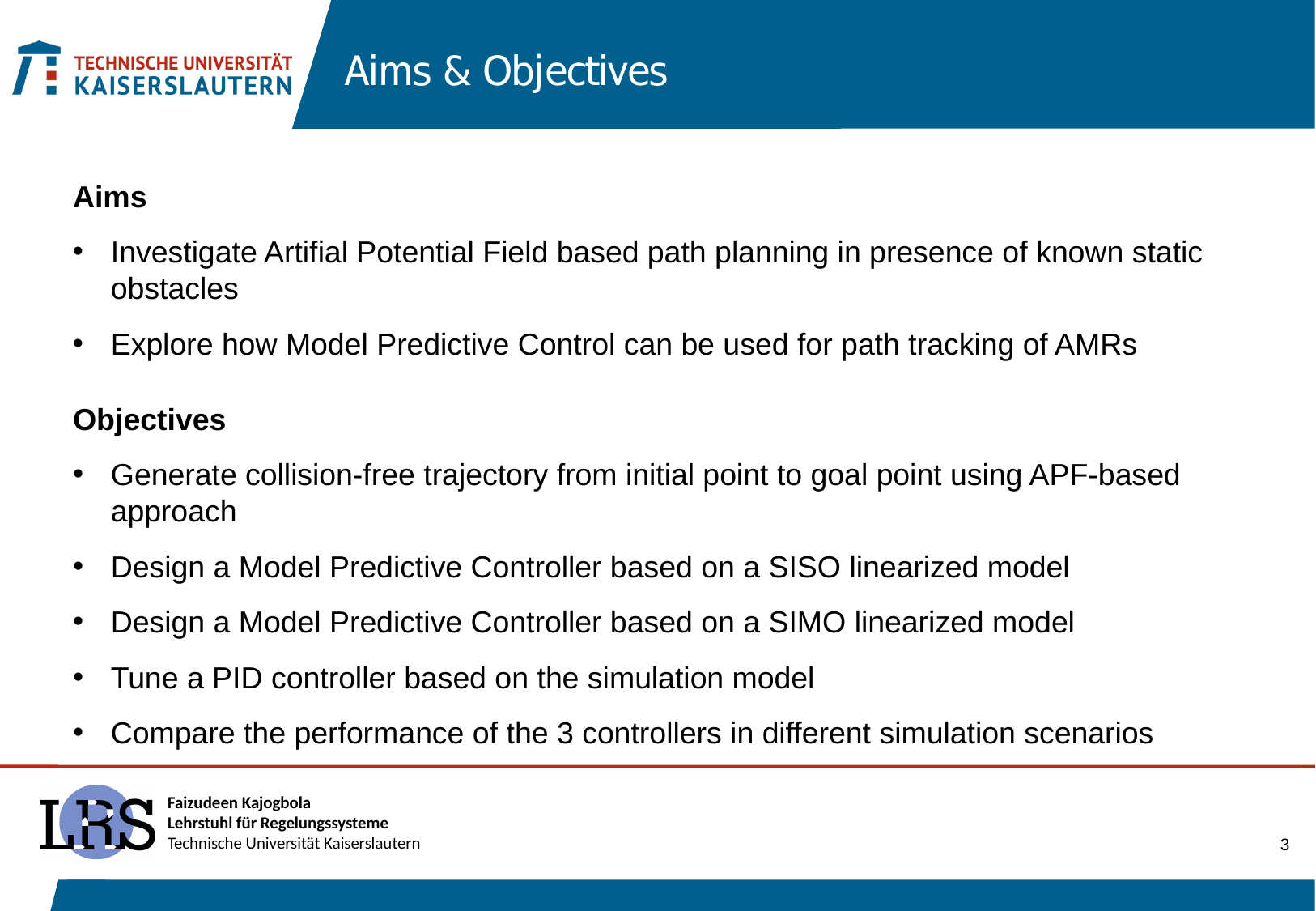

Aims & Objectives
Aims
Investigate Artifial Potential Field based path planning in presence of known static obstacles
Explore how Model Predictive Control can be used for path tracking of AMRs
Objectives
Generate collision-free trajectory from initial point to goal point using APF-based approach
Design a Model Predictive Controller based on a SISO linearized model
Design a Model Predictive Controller based on a SIMO linearized model
Tune a PID controller based on the simulation model
Compare the performance of the 3 controllers in different simulation scenarios
3